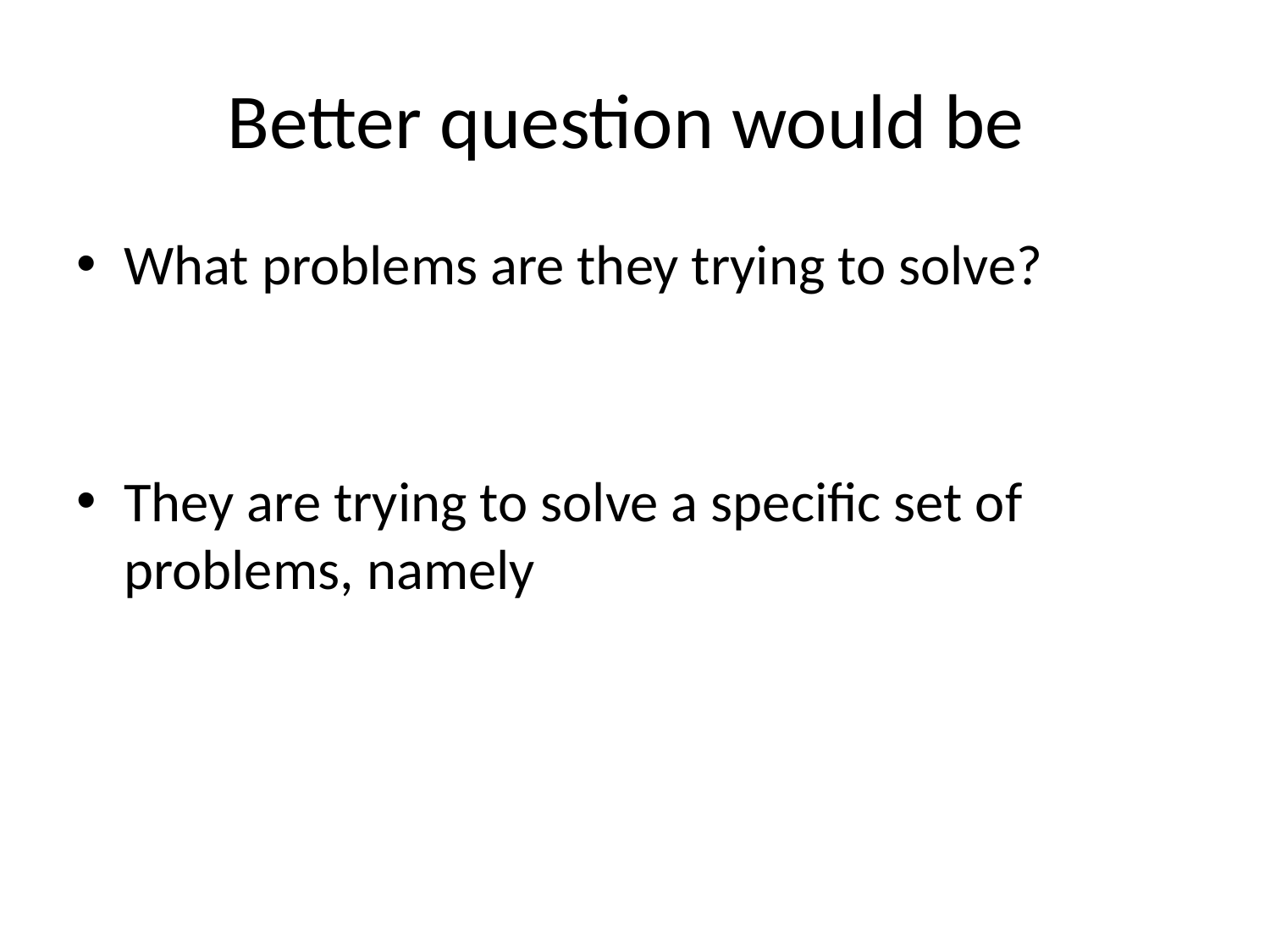

# Better question would be
What problems are they trying to solve?

They are trying to solve a specific set of problems, namely